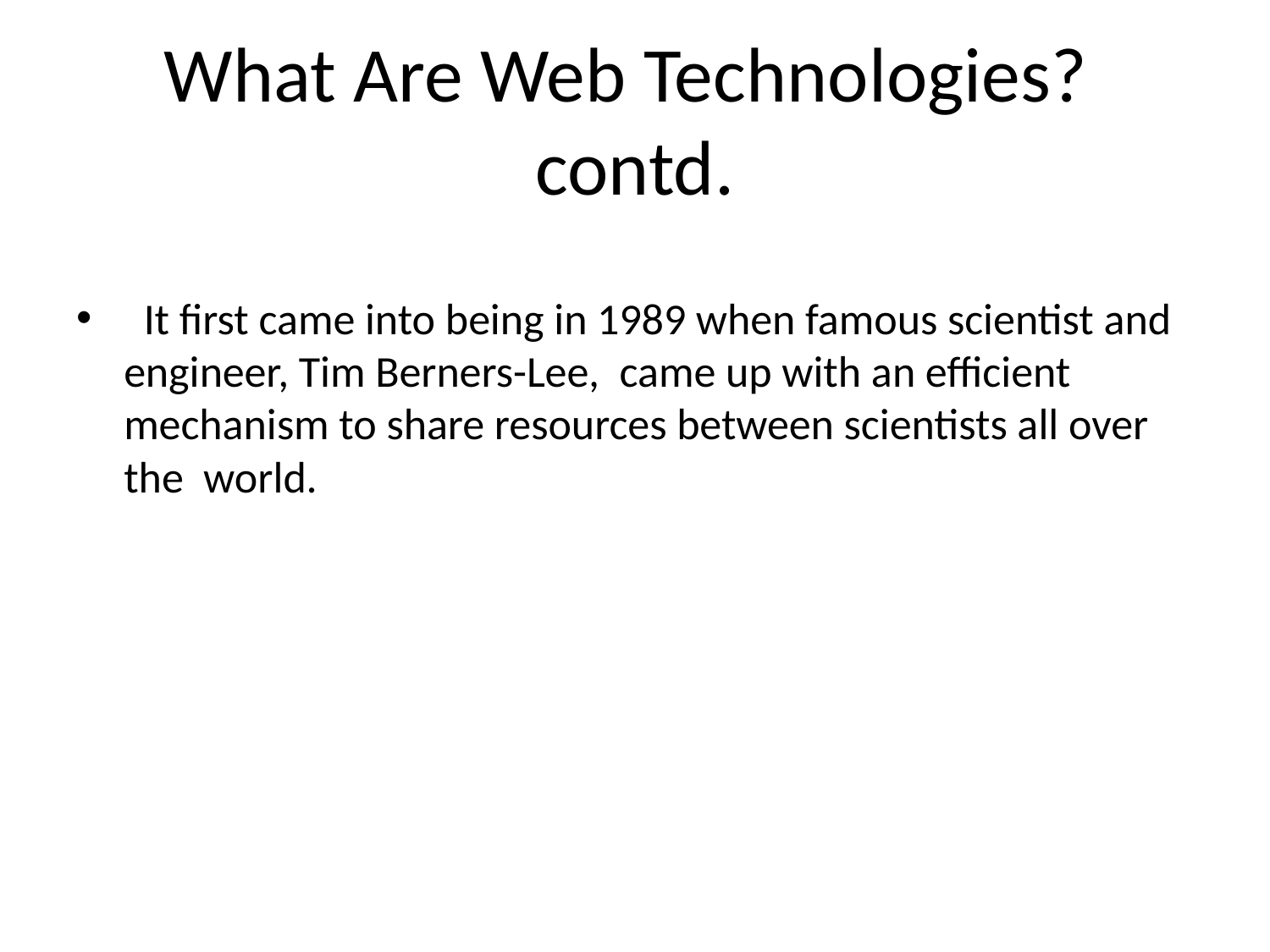

# What Are Web Technologies?  contd.

  It first came into being in 1989 when famous scientist and engineer, Tim Berners-Lee,  came up with an efficient mechanism to share resources between scientists all over the  world.